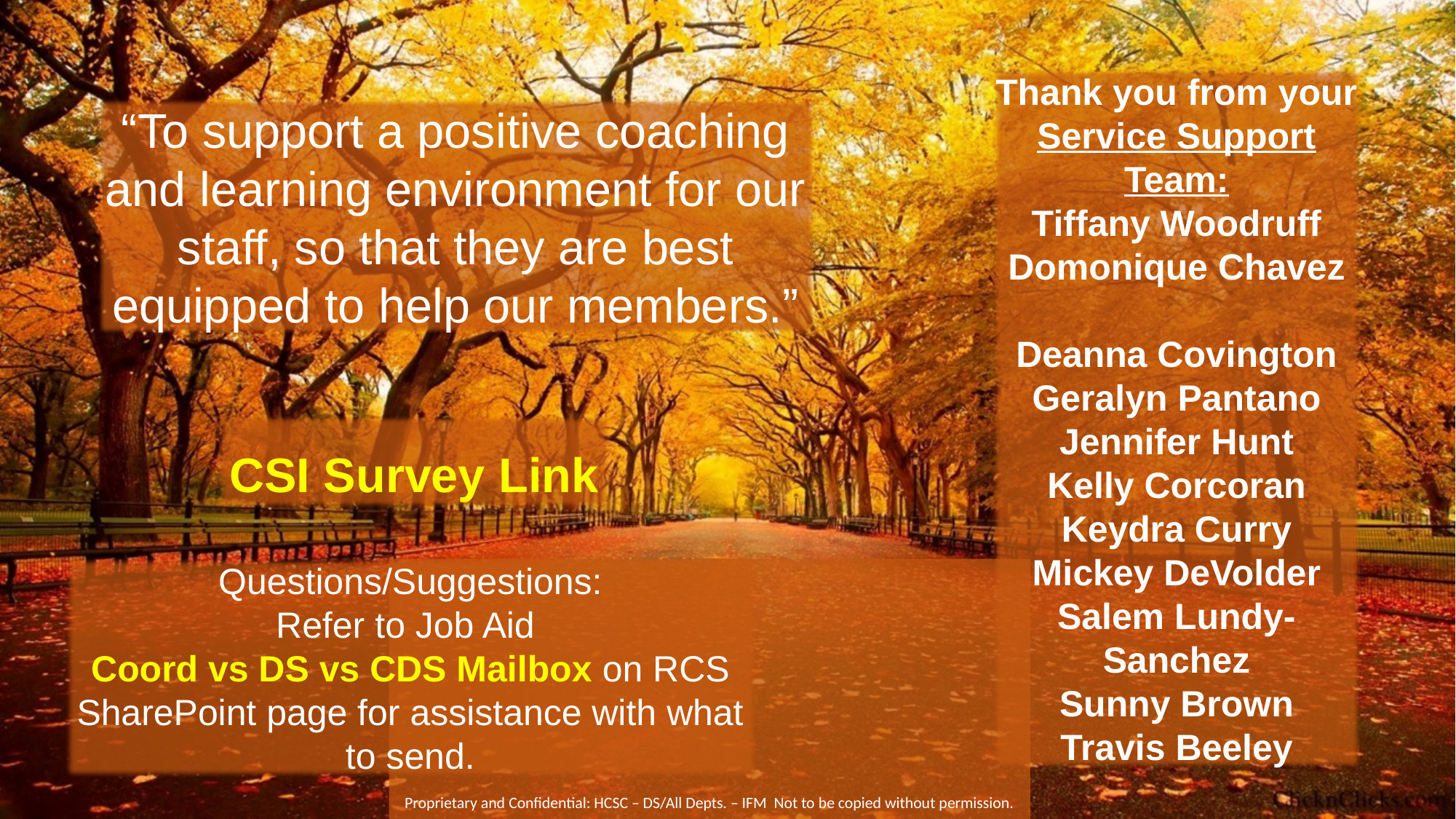

“To support a positive coaching and learning environment for our staff, so that they are best equipped to help our members.”
Thank you from your
Service Support Team:
Tiffany Woodruff
Domonique Chavez

Deanna Covington
Geralyn Pantano
Jennifer Hunt
Kelly Corcoran
Keydra Curry
Mickey DeVolder
Salem Lundy-Sanchez
Sunny Brown
Travis Beeley
CSI Survey Link
Questions/Suggestions:
Refer to Job Aid Coord vs DS vs CDS Mailbox on RCS SharePoint page for assistance with what to send.
Proprietary and Confidential: HCSC – DS/All Depts. – IFM  Not to be copied without permission.